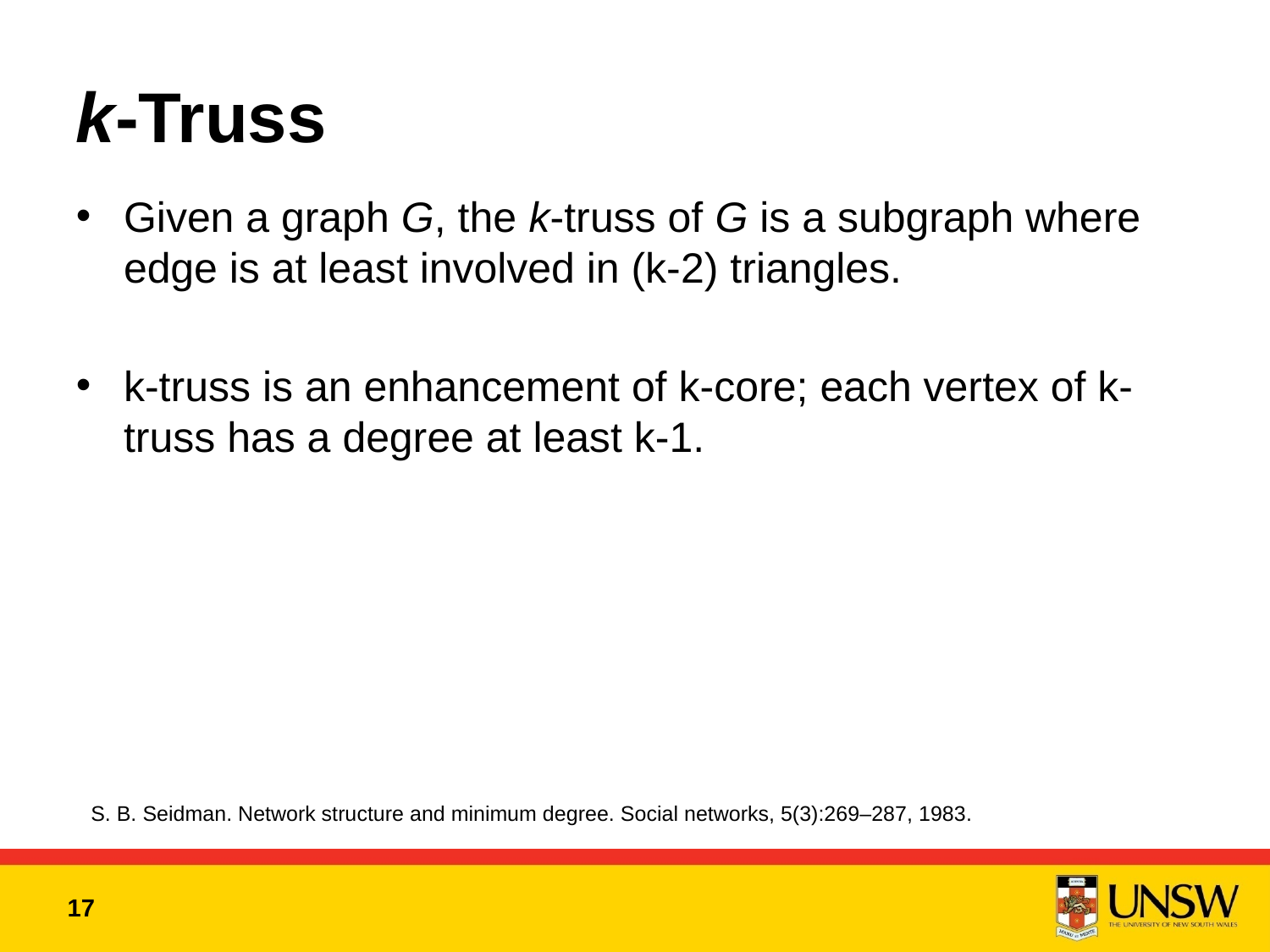

# k-Truss
Given a graph G, the k-truss of G is a subgraph where edge is at least involved in (k-2) triangles.

k-truss is an enhancement of k-core; each vertex of k-truss has a degree at least k-1.
S. B. Seidman. Network structure and minimum degree. Social networks, 5(3):269–287, 1983.